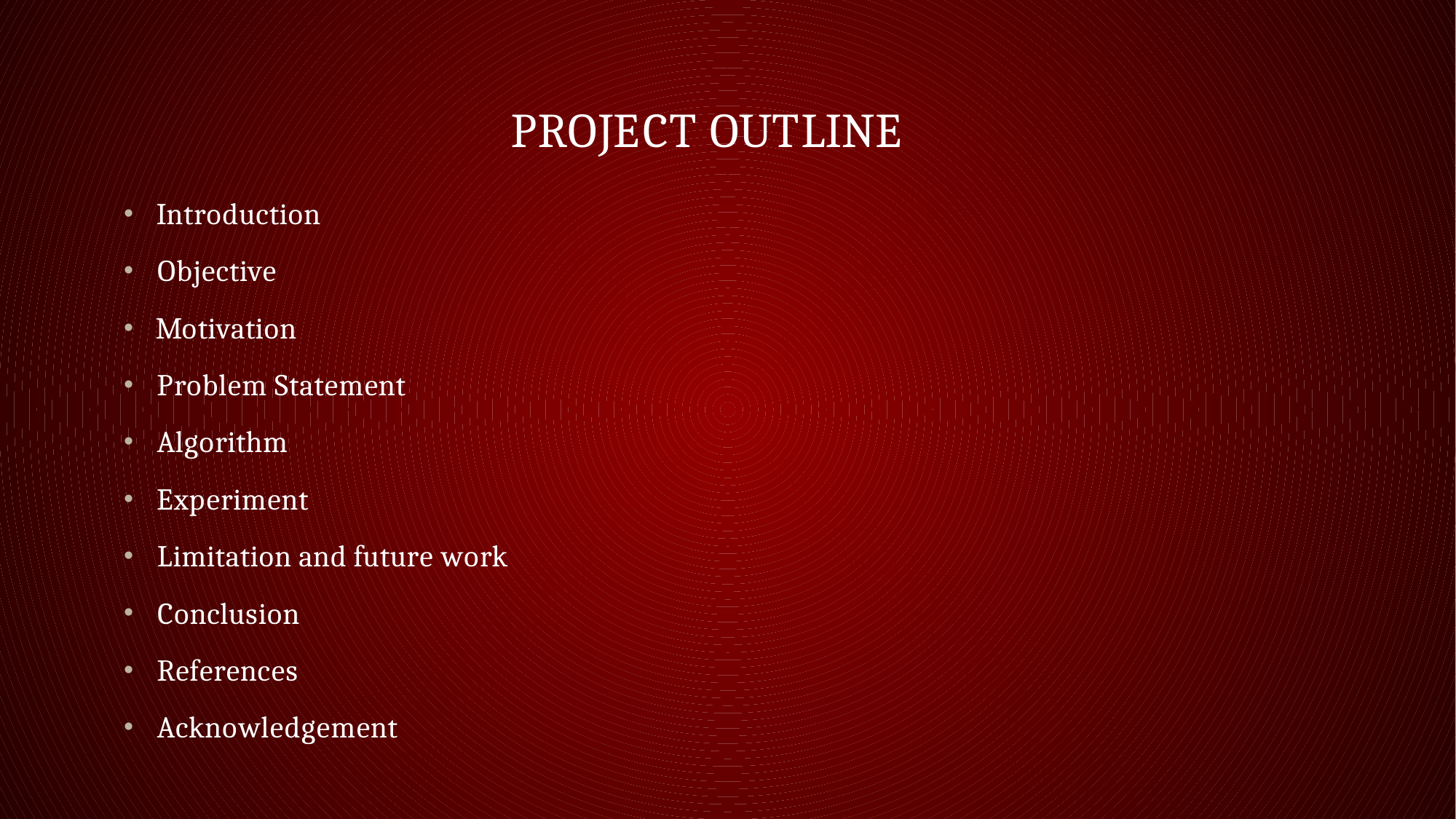

# project Outline
Introduction
Objective
Motivation
Problem Statement
Algorithm
Experiment
Limitation and future work
Conclusion
References
Acknowledgement